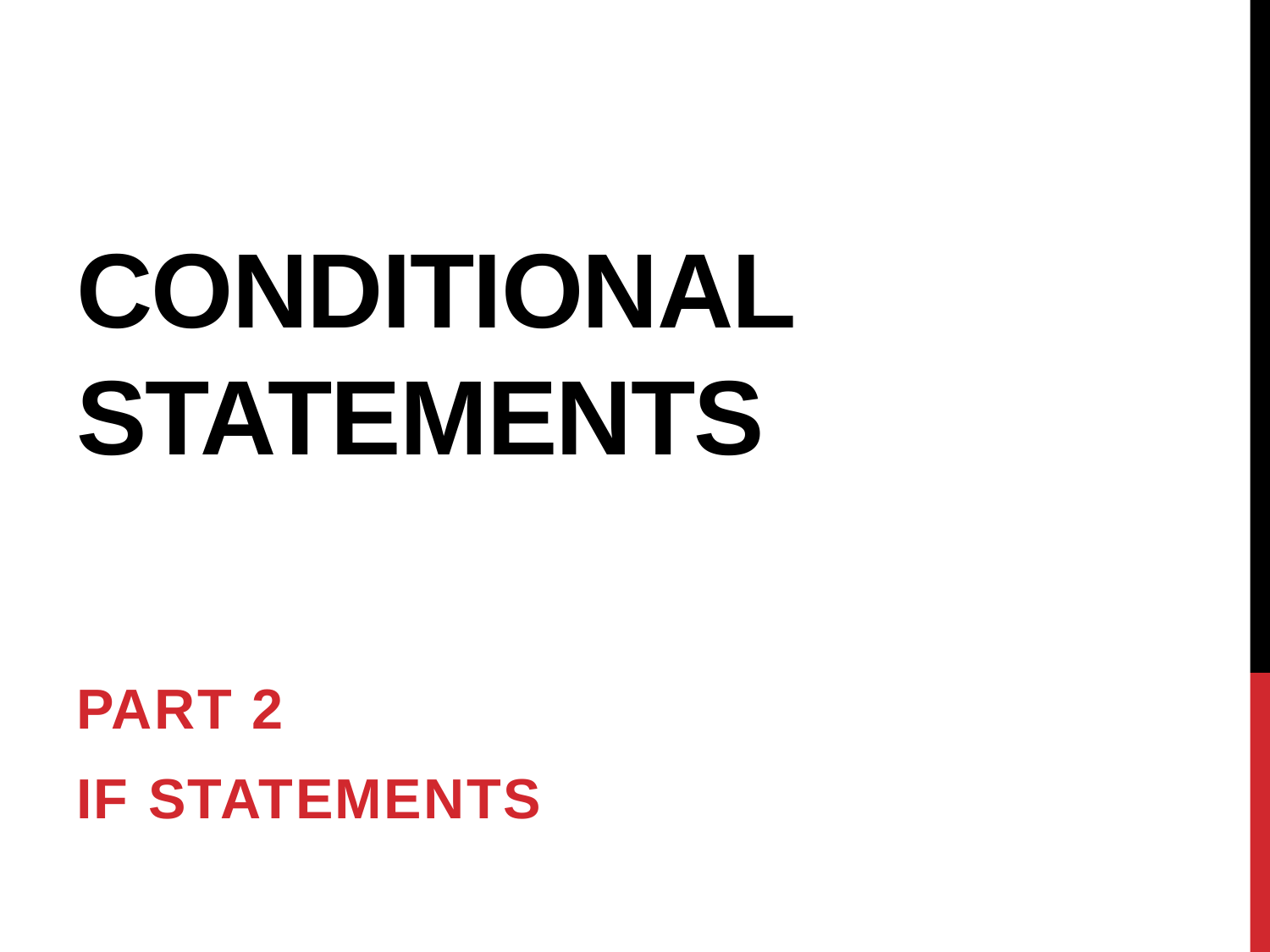

# Conditional Statements
Part 2
If statements